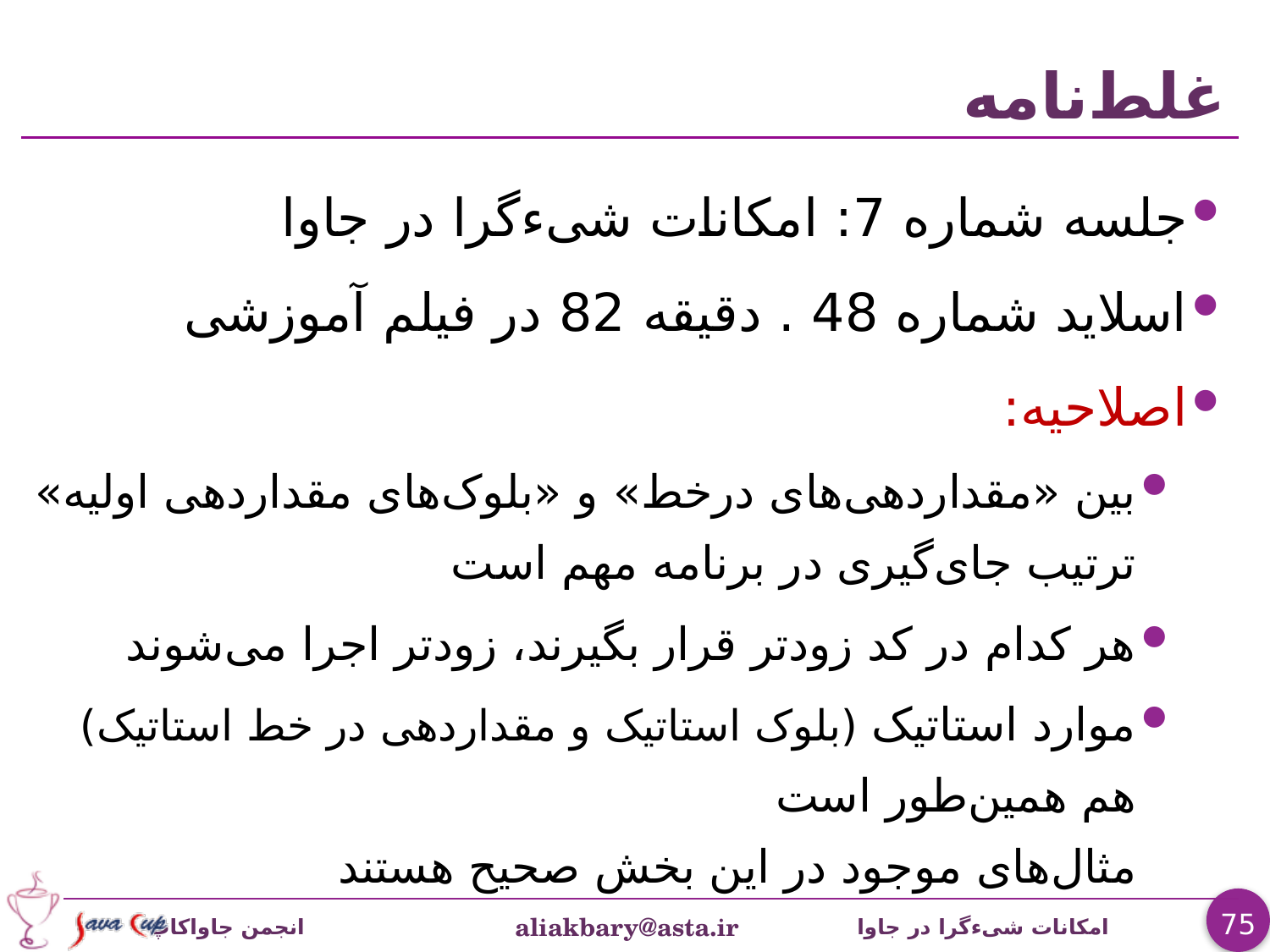

# غلط‌نامه
جلسه شماره 7: امکانات شیءگرا در جاوا
اسلاید شماره 48 . دقیقه 82 در فیلم آموزشی
اصلاحیه:
بین «مقداردهی‌های درخط» و «بلوک‌های مقداردهی اولیه» ترتیب جای‌گیری در برنامه مهم است
هر کدام در کد زودتر قرار بگیرند، زودتر اجرا می‌شوند
موارد استاتیک (بلوک استاتیک و مقداردهی در خط استاتیک) هم همین‌طور است
مثال‌های موجود در این بخش صحیح هستند